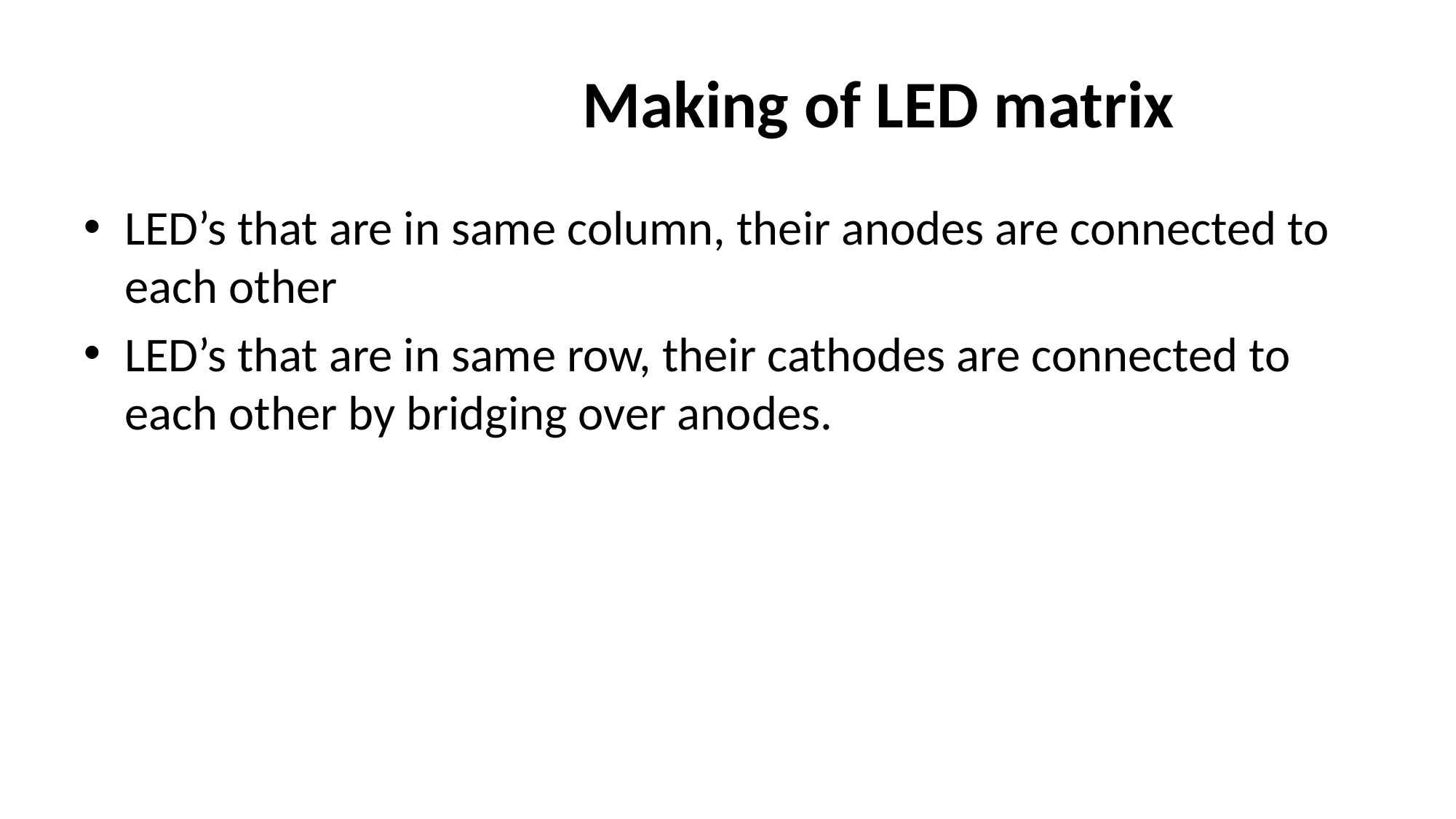

# Making of LED matrix
LED’s that are in same column, their anodes are connected to each other
LED’s that are in same row, their cathodes are connected to each other by bridging over anodes.